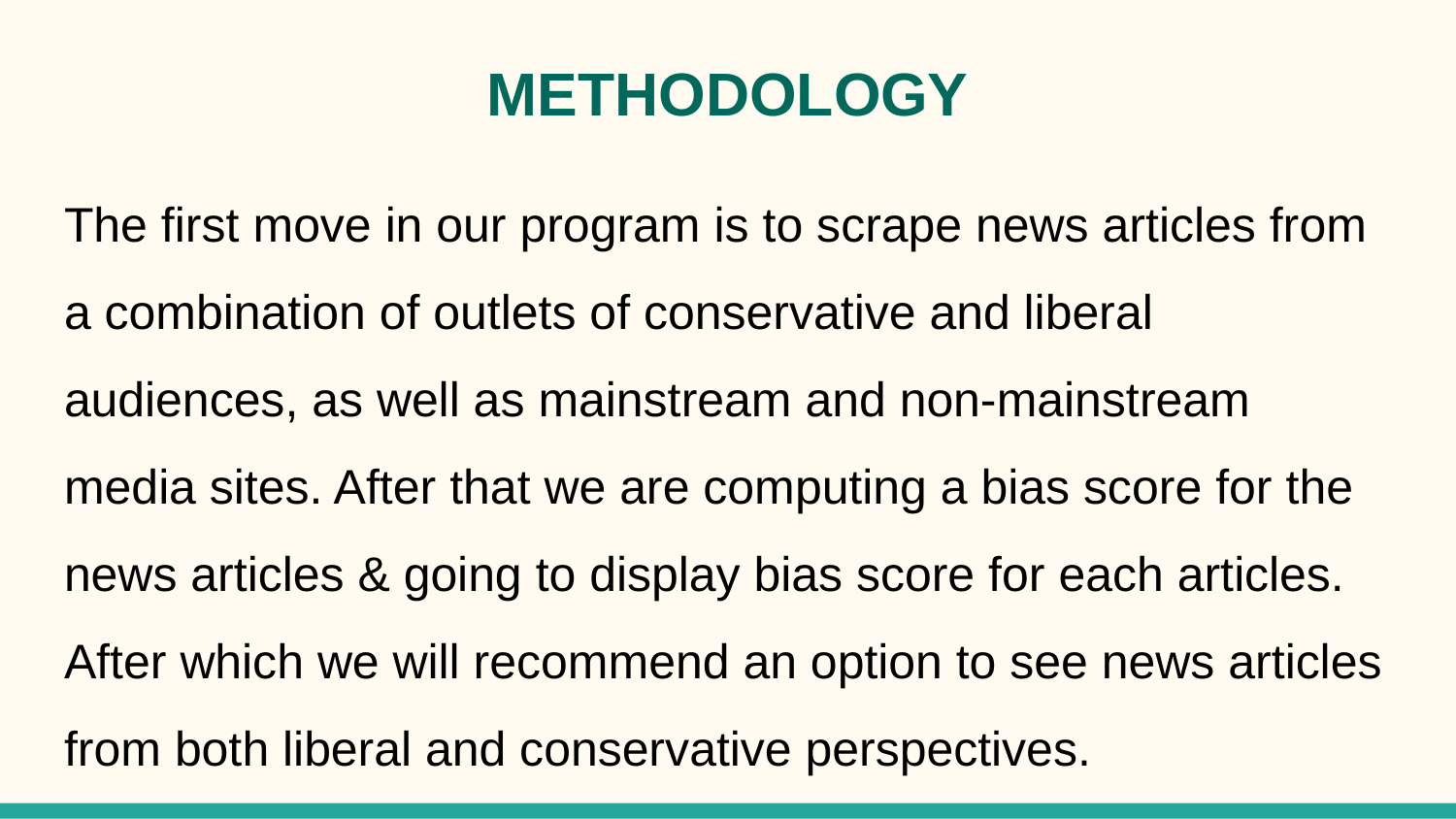

# METHODOLOGY
The first move in our program is to scrape news articles from a combination of outlets of conservative and liberal audiences, as well as mainstream and non-mainstream media sites. After that we are computing a bias score for the news articles & going to display bias score for each articles. After which we will recommend an option to see news articles from both liberal and conservative perspectives.